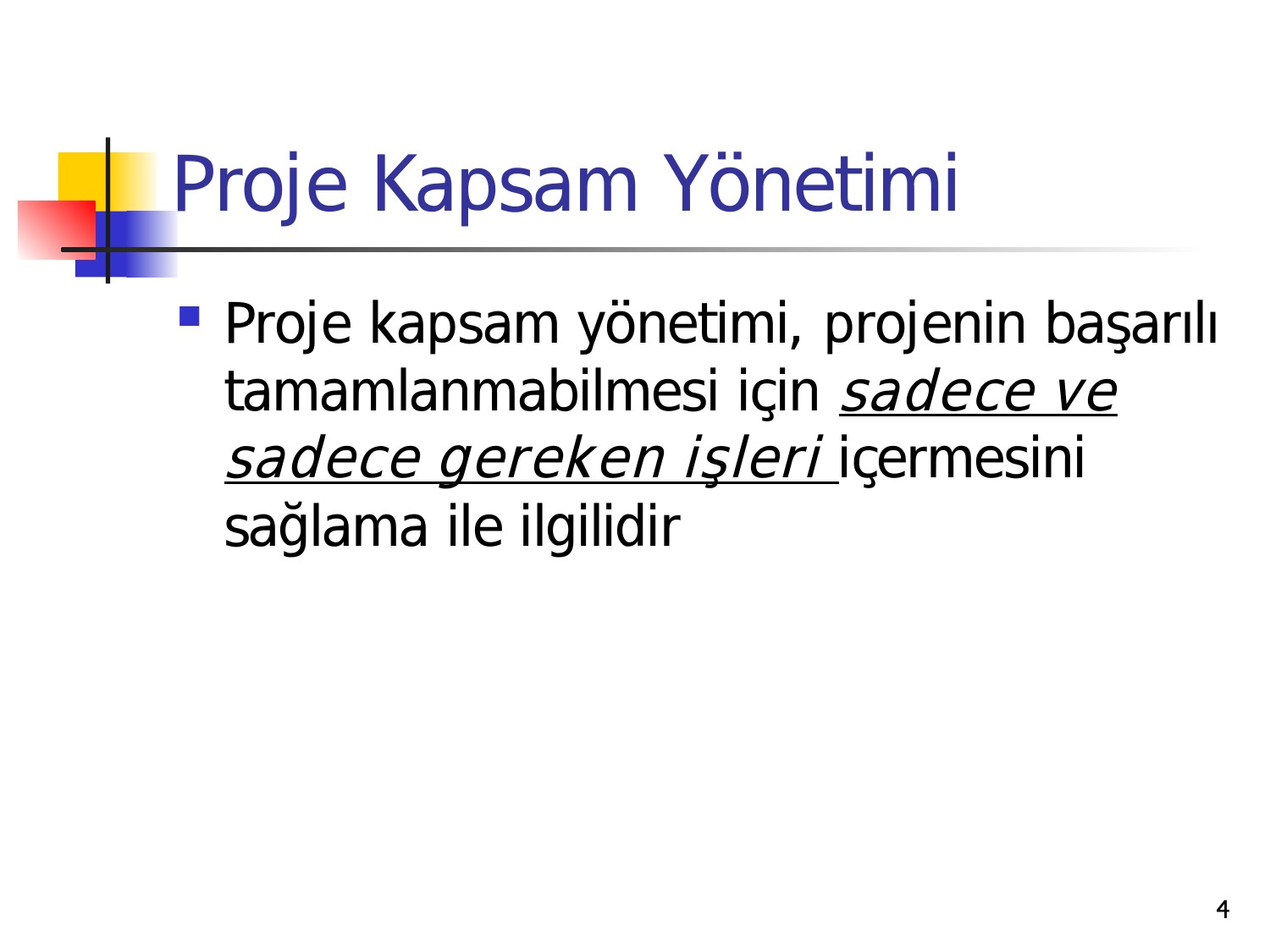

# Proje Kapsam Yönetimi
Proje kapsam yönetimi, projenin başarılı tamamlanmabilmesi için sadece ve sadece gereken işleri içermesini sağlama ile ilgilidir
4